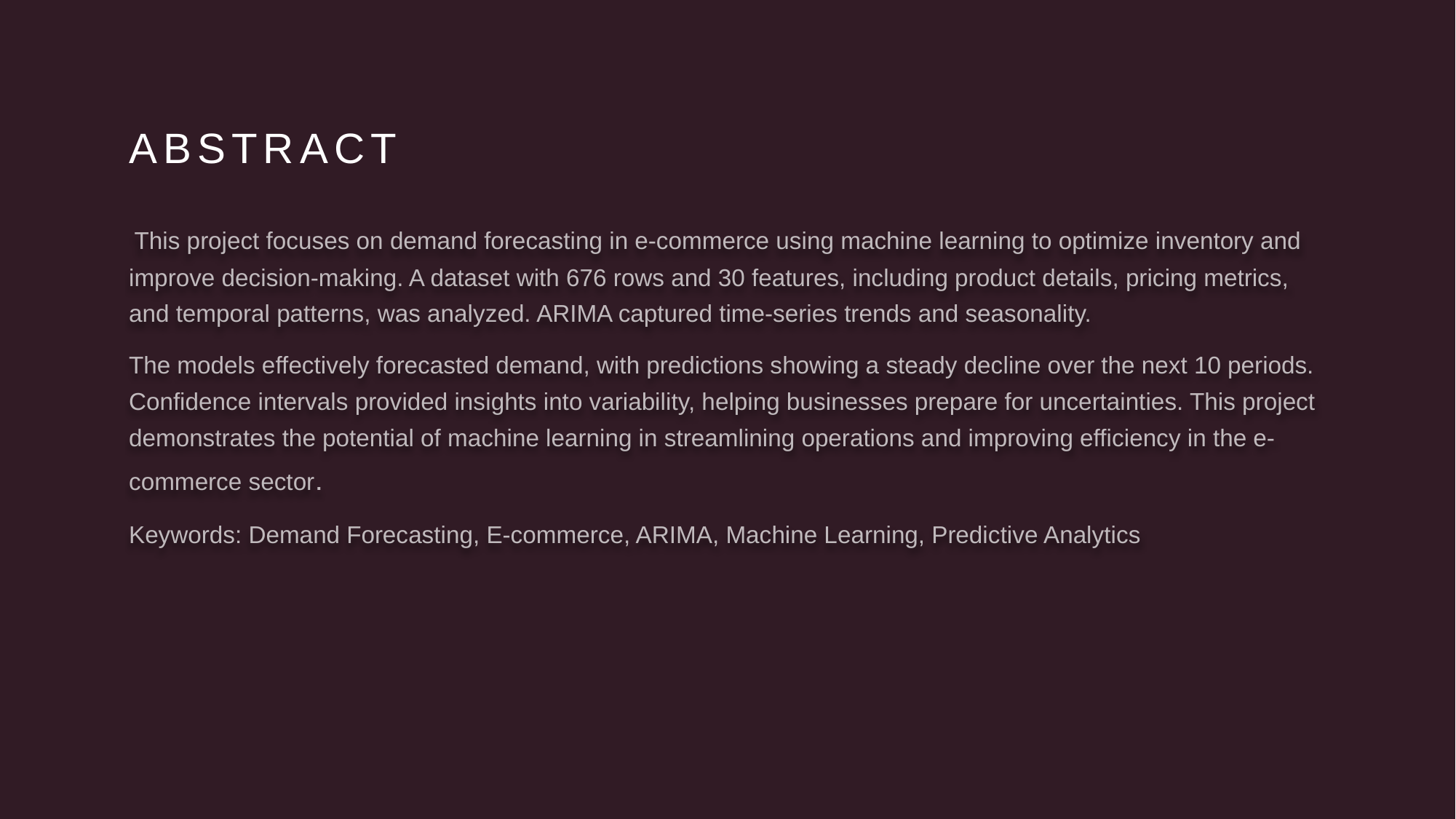

# ABSTRACT
 This project focuses on demand forecasting in e-commerce using machine learning to optimize inventory and improve decision-making. A dataset with 676 rows and 30 features, including product details, pricing metrics, and temporal patterns, was analyzed. ARIMA captured time-series trends and seasonality.
The models effectively forecasted demand, with predictions showing a steady decline over the next 10 periods. Confidence intervals provided insights into variability, helping businesses prepare for uncertainties. This project demonstrates the potential of machine learning in streamlining operations and improving efficiency in the e-commerce sector.
Keywords: Demand Forecasting, E-commerce, ARIMA, Machine Learning, Predictive Analytics